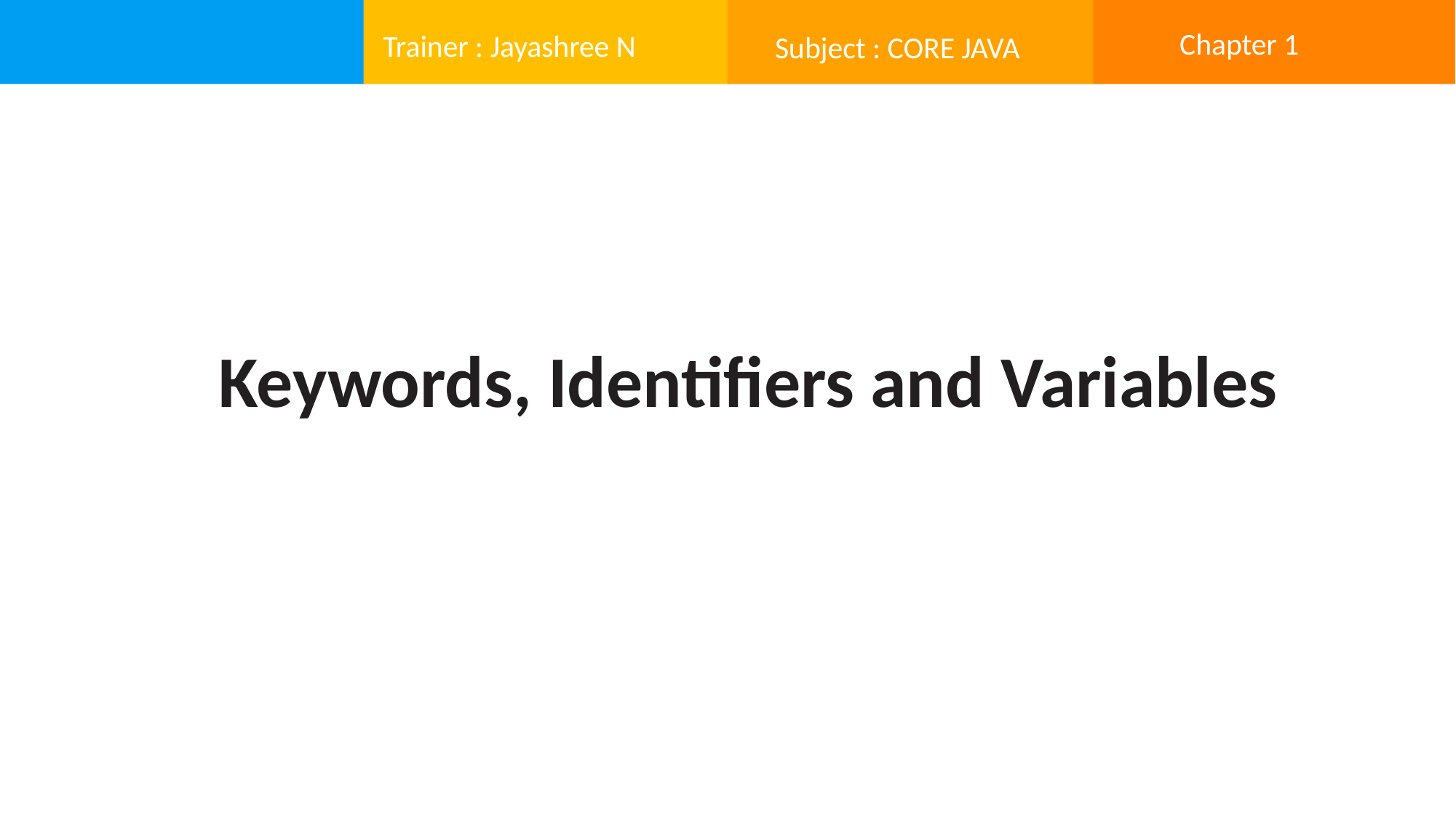

Chapter 1
Trainer : Jayashree N
Subject : CORE JAVA
Keywords, Identifiers and Variables